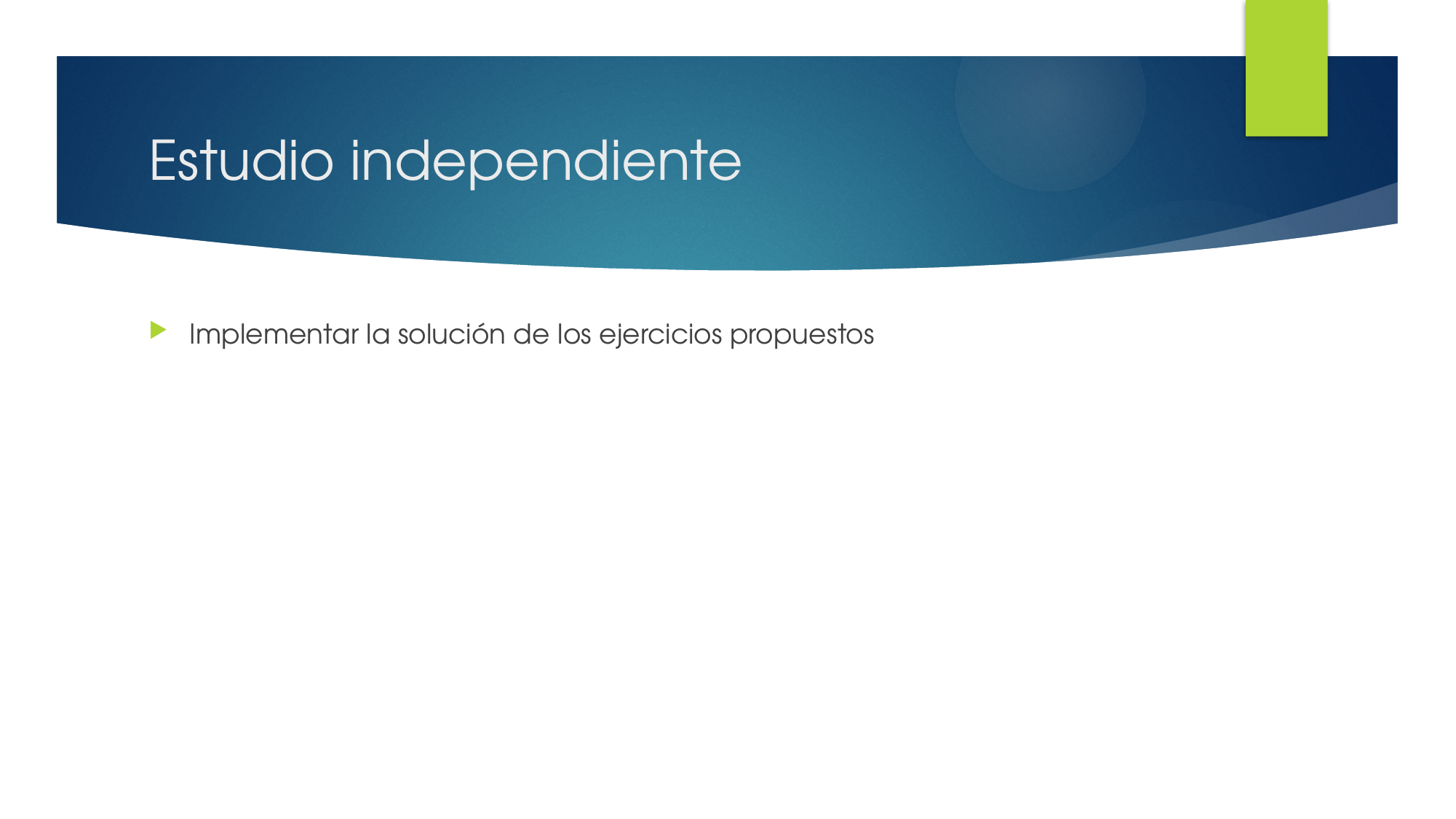

# Estudio independiente
Implementar la solución de los ejercicios propuestos